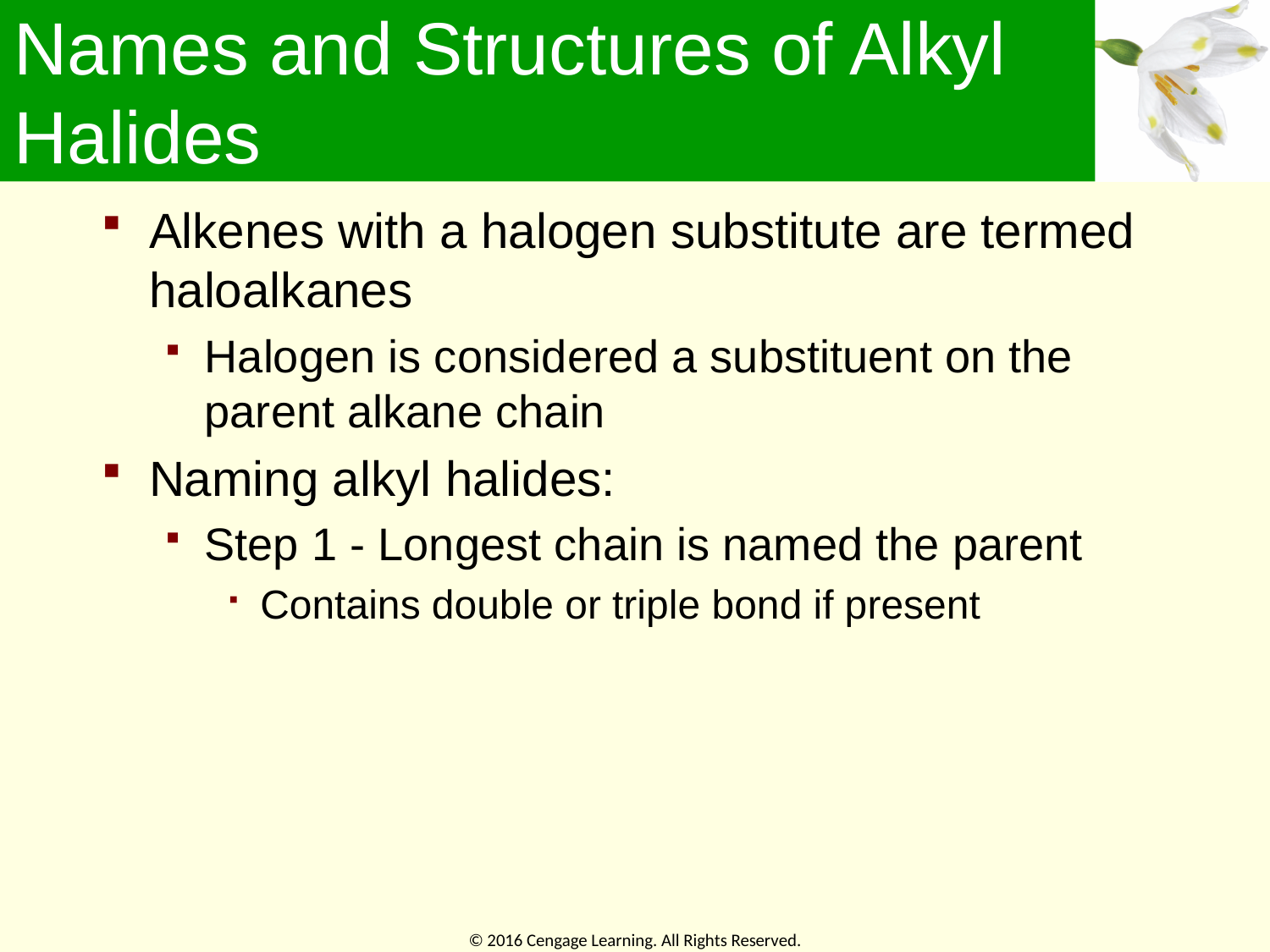

# Names and Structures of Alkyl Halides
Alkenes with a halogen substitute are termed haloalkanes
Halogen is considered a substituent on the parent alkane chain
Naming alkyl halides:
Step 1 - Longest chain is named the parent
Contains double or triple bond if present